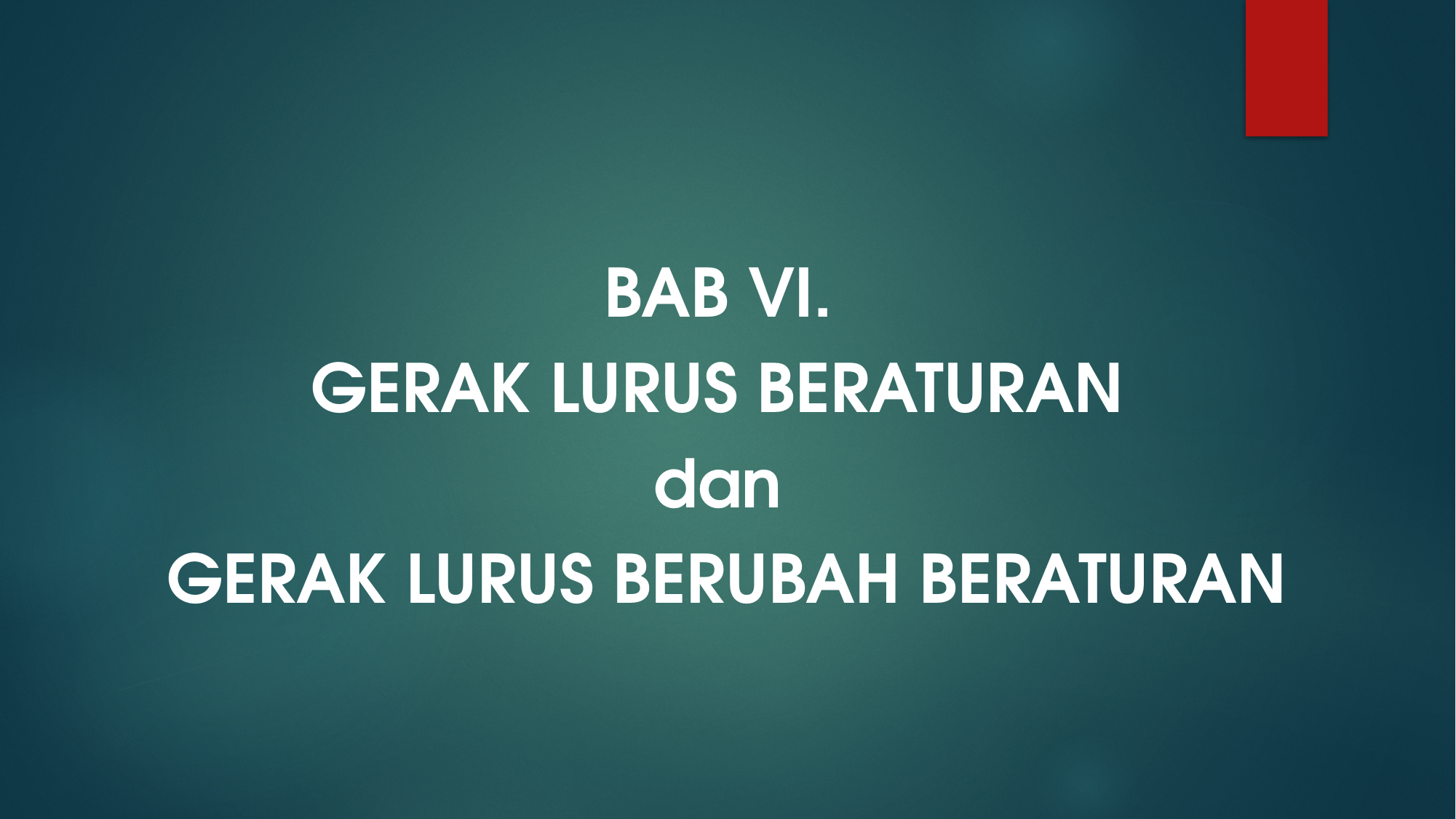

#
BAB VI.
GERAK LURUS BERATURAN
dan
GERAK LURUS BERUBAH BERATURAN